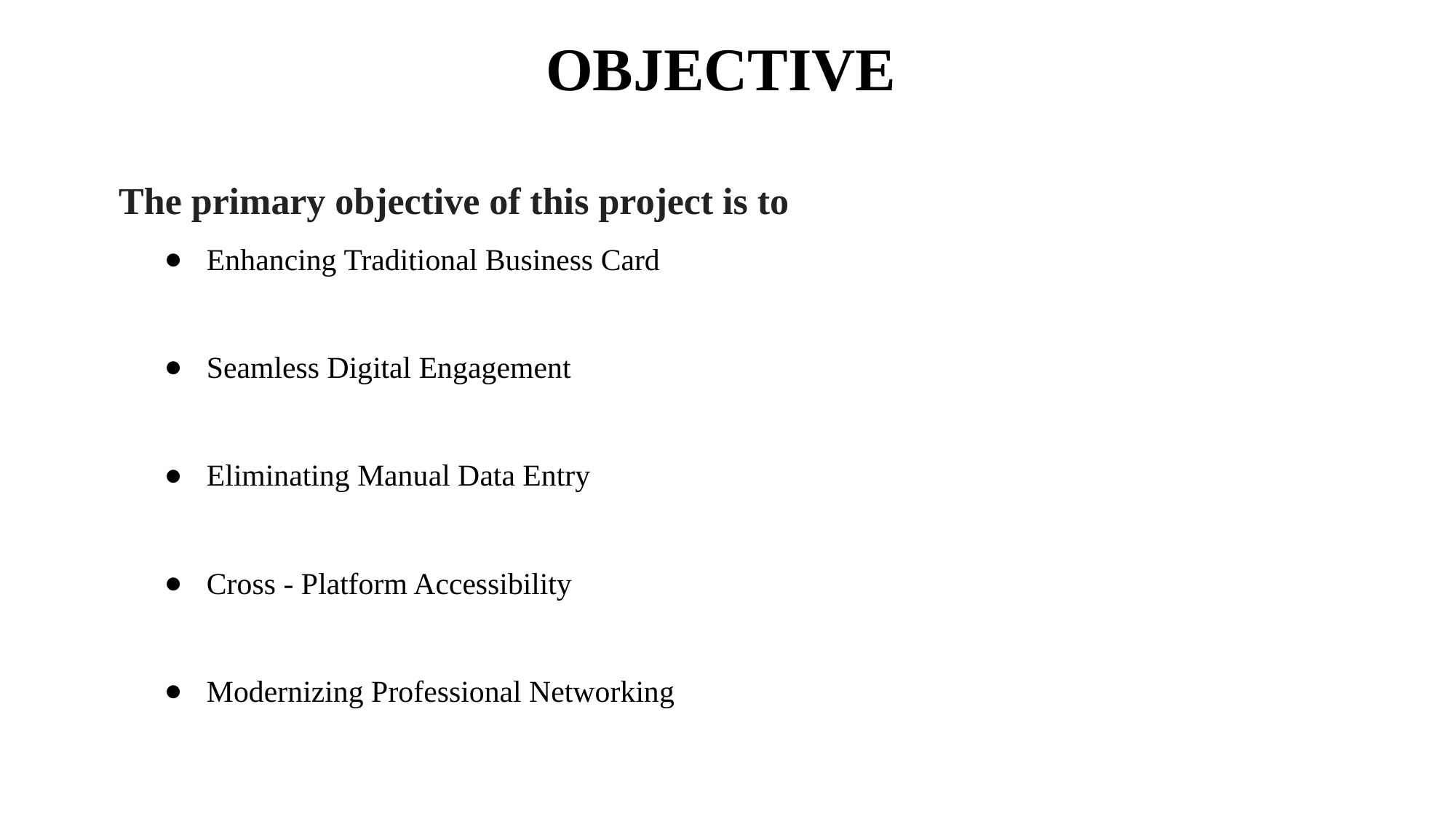

# OBJECTIVE
The primary objective of this project is to
Enhancing Traditional Business Card

Seamless Digital Engagement

Eliminating Manual Data Entry

Cross - Platform Accessibility

Modernizing Professional Networking